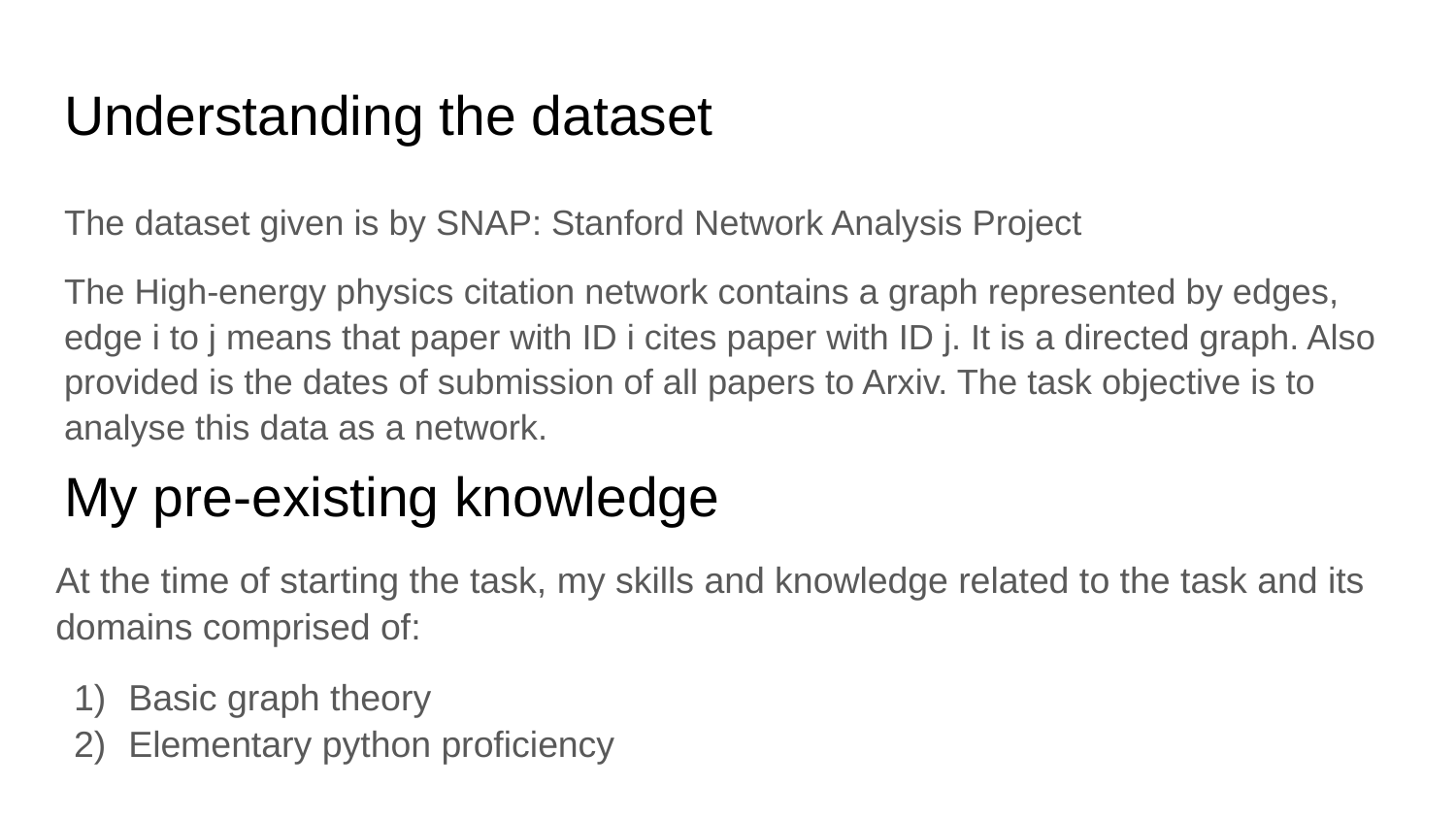

# Understanding the dataset
The dataset given is by SNAP: Stanford Network Analysis Project
The High-energy physics citation network contains a graph represented by edges, edge i to j means that paper with ID i cites paper with ID j. It is a directed graph. Also provided is the dates of submission of all papers to Arxiv. The task objective is to analyse this data as a network.
My pre-existing knowledge
At the time of starting the task, my skills and knowledge related to the task and its domains comprised of:
Basic graph theory
Elementary python proficiency